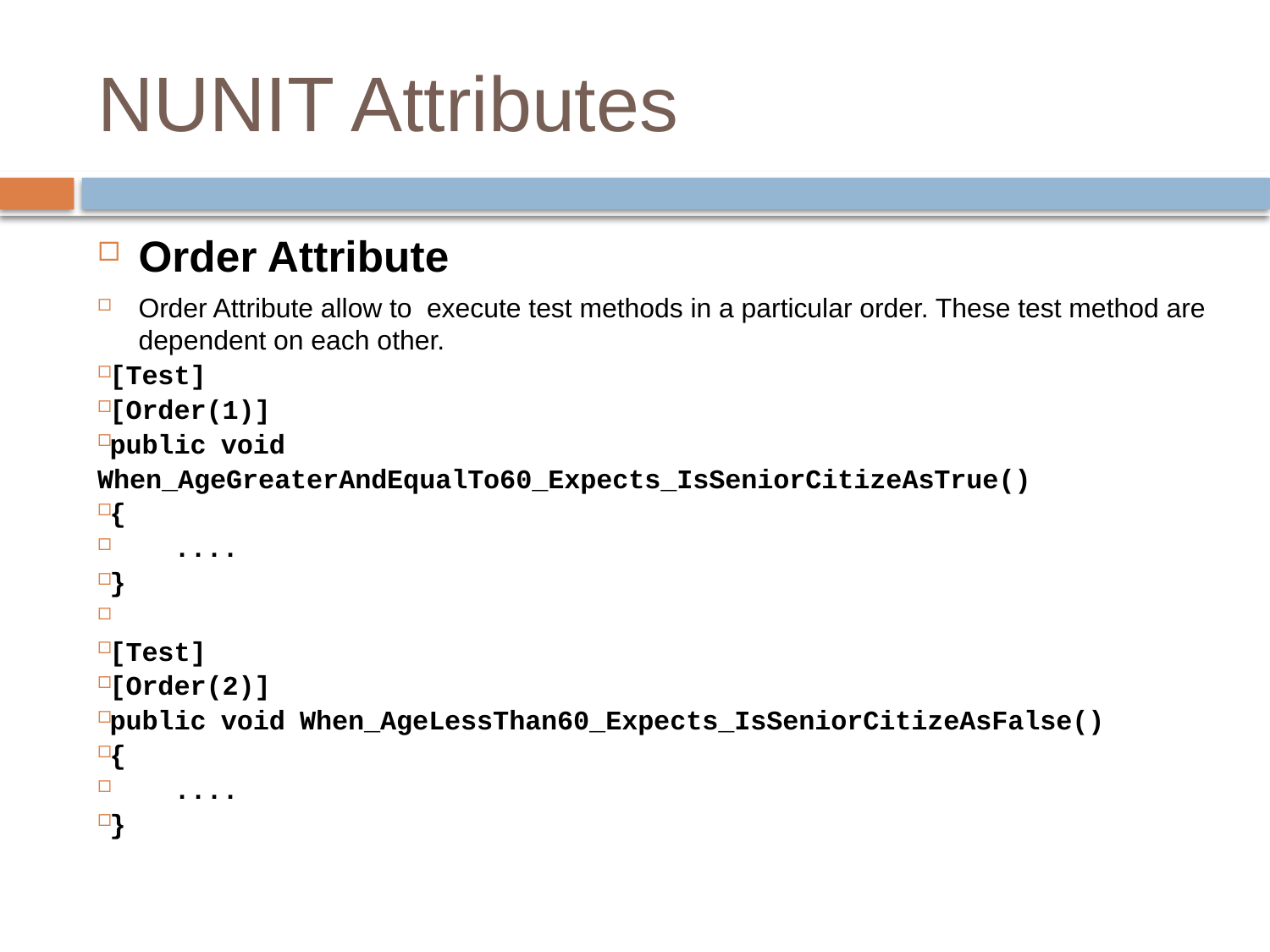

# NUNIT Attributes
Order Attribute
Order Attribute allow to  execute test methods in a particular order. These test method are dependent on each other.
[Test]
[Order(1)]
public void When_AgeGreaterAndEqualTo60_Expects_IsSeniorCitizeAsTrue()
{
    ....
}

[Test]
[Order(2)]
public void When_AgeLessThan60_Expects_IsSeniorCitizeAsFalse()
{
    ....
}